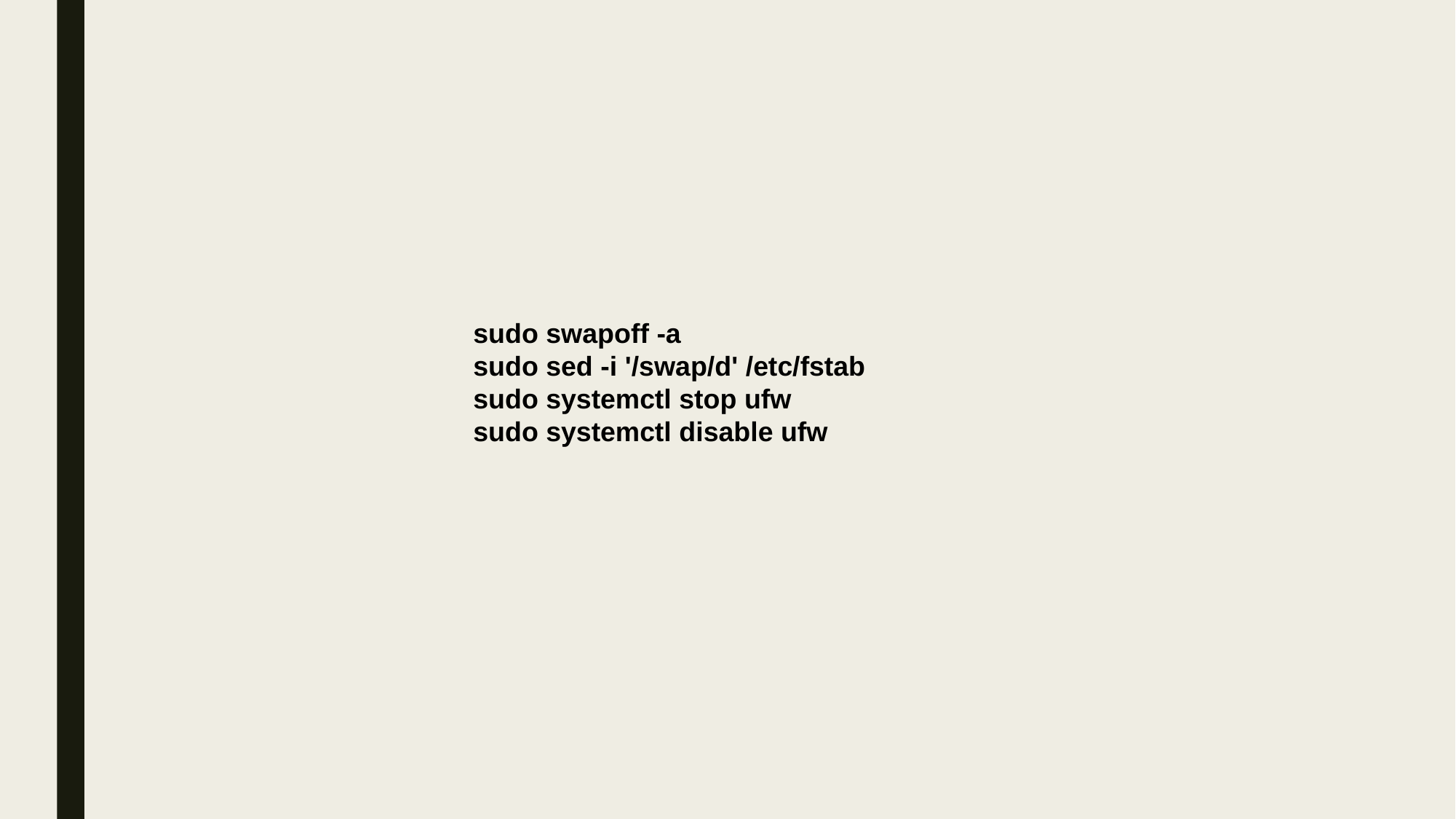

sudo swapoff -a
sudo sed -i '/swap/d' /etc/fstab
sudo systemctl stop ufw
sudo systemctl disable ufw